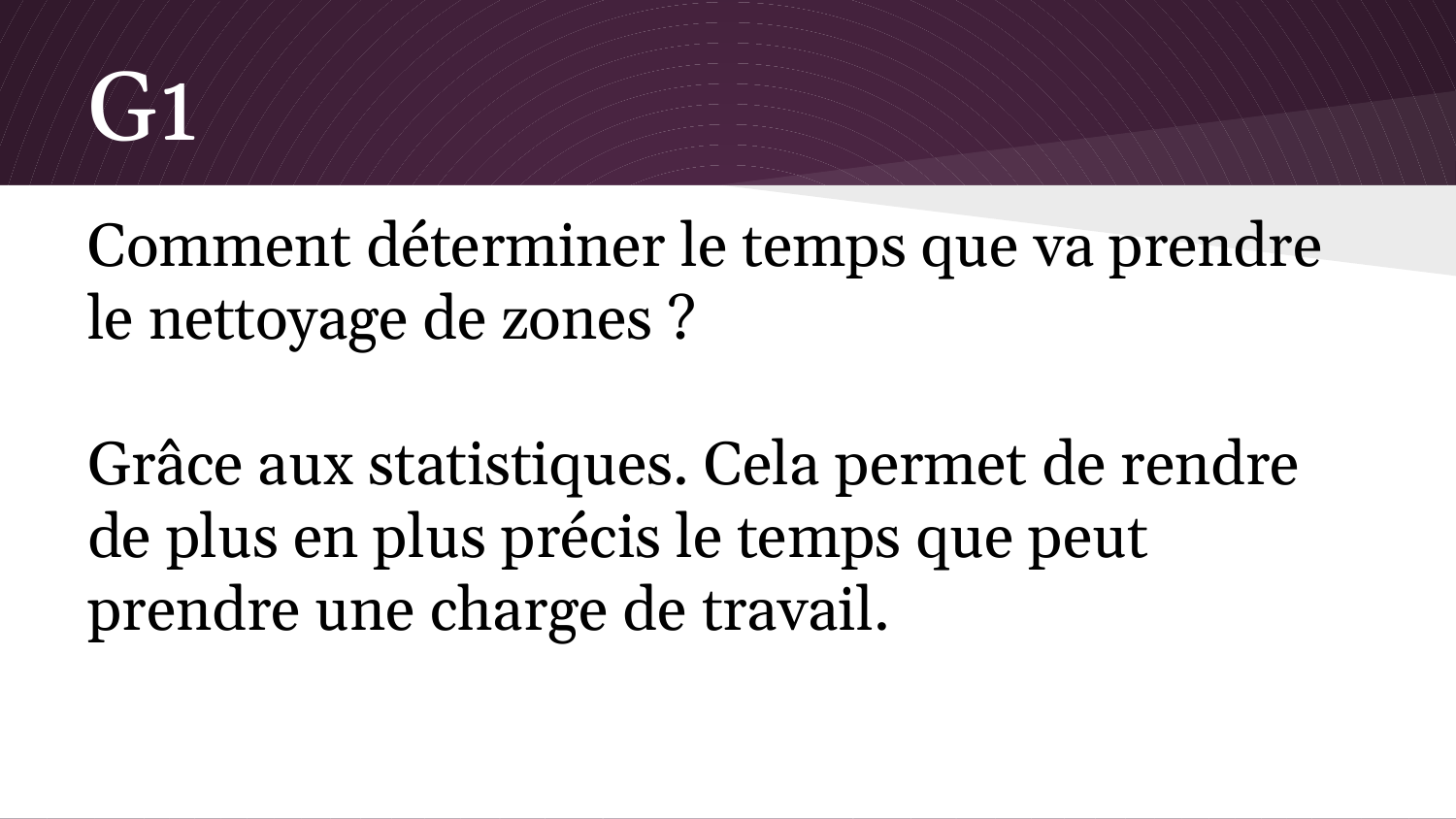

# G1
Comment déterminer le temps que va prendre le nettoyage de zones ?

Grâce aux statistiques. Cela permet de rendre de plus en plus précis le temps que peut prendre une charge de travail.